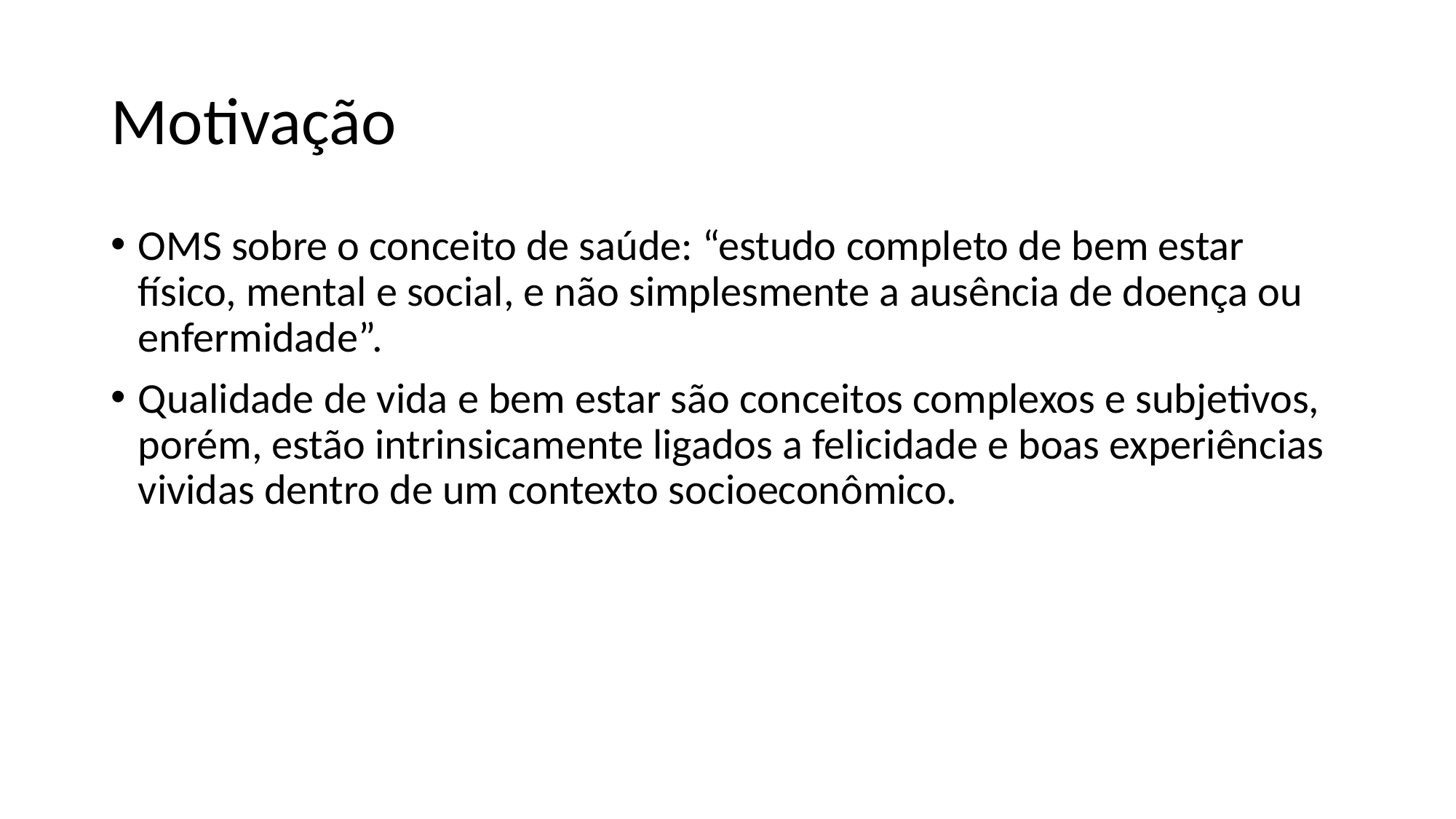

# Motivação
OMS sobre o conceito de saúde: “estudo completo de bem estar físico, mental e social, e não simplesmente a ausência de doença ou enfermidade”.
Qualidade de vida e bem estar são conceitos complexos e subjetivos, porém, estão intrinsicamente ligados a felicidade e boas experiências vividas dentro de um contexto socioeconômico.